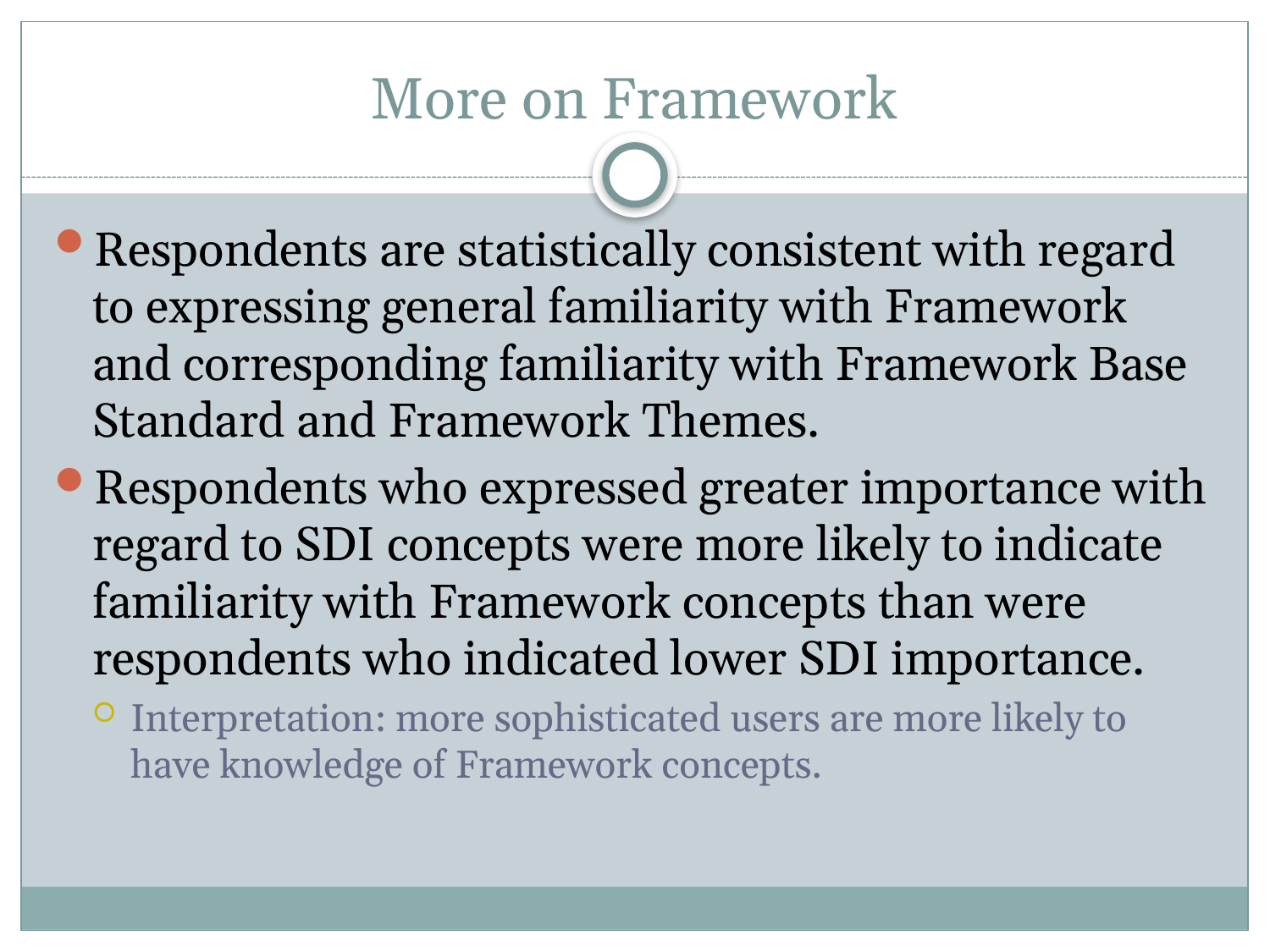

# More on Framework
Respondents are statistically consistent with regard to expressing general familiarity with Framework and corresponding familiarity with Framework Base Standard and Framework Themes.
Respondents who expressed greater importance with regard to SDI concepts were more likely to indicate familiarity with Framework concepts than were respondents who indicated lower SDI importance.
Interpretation: more sophisticated users are more likely to have knowledge of Framework concepts.